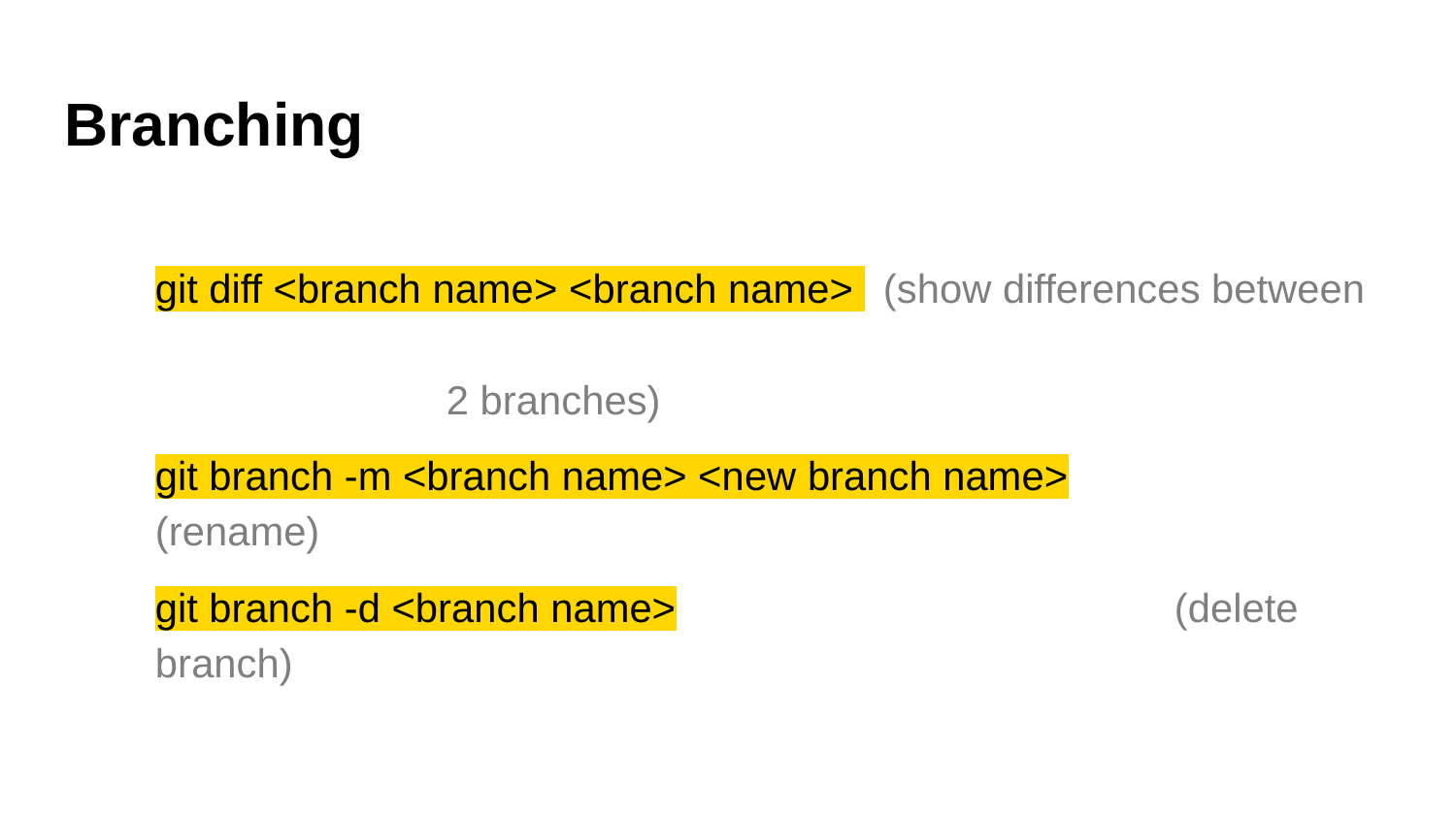

# Branching
git diff <branch name> <branch name> 	(show differences between
										2 branches)
git branch -m <branch name> <new branch name>		(rename)
git branch -d <branch name>				(delete branch)